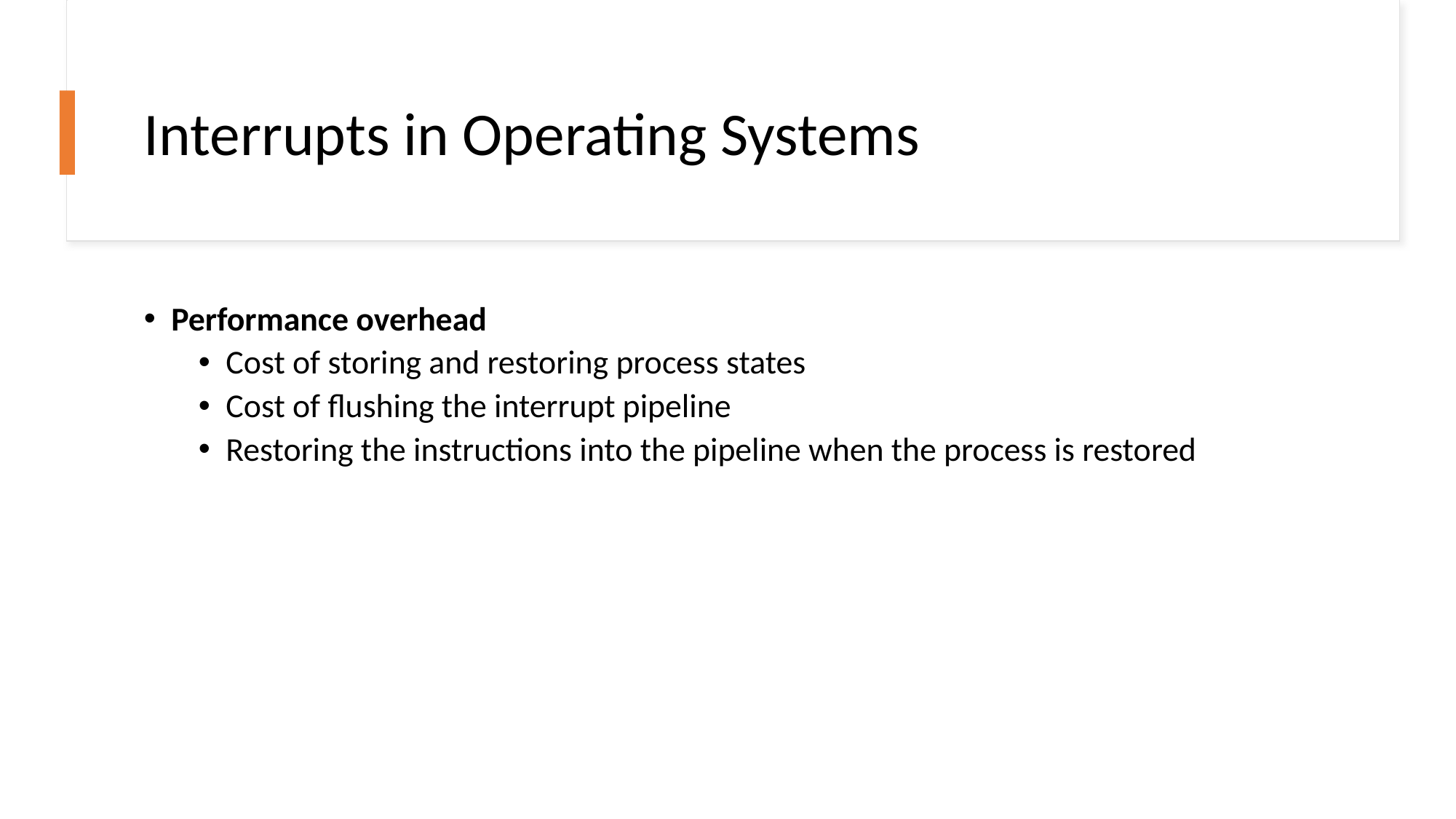

# Interrupts in Operating Systems

Performance overhead
Cost of storing and restoring process states
Cost of flushing the interrupt pipeline
Restoring the instructions into the pipeline when the process is restored